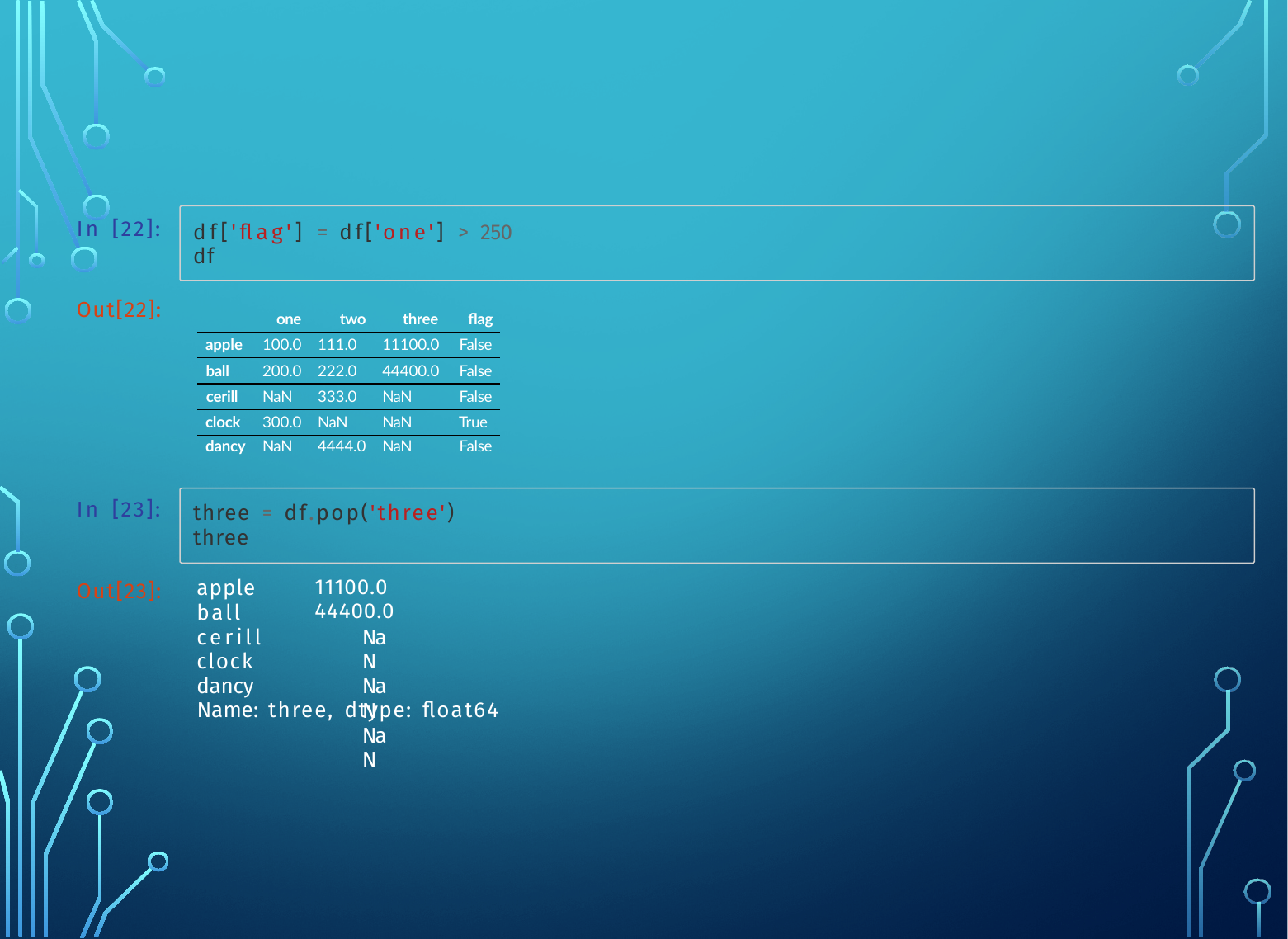

In [22]:
df['flag'] = df['one'] > 250 df
Out[22]:
|  | one | two | three | flag |
| --- | --- | --- | --- | --- |
| apple | 100.0 | 111.0 | 11100.0 | False |
| ball | 200.0 | 222.0 | 44400.0 | False |
| cerill | NaN | 333.0 | NaN | False |
| clock | 300.0 | NaN | NaN | True |
| dancy | NaN | 4444.0 | NaN | False |

In [23]:
three = df.pop('three') three
apple ball cerill clock dancy
11100.0
44400.0
NaN NaN NaN
Out[23]:
Name: three, dtype: float64